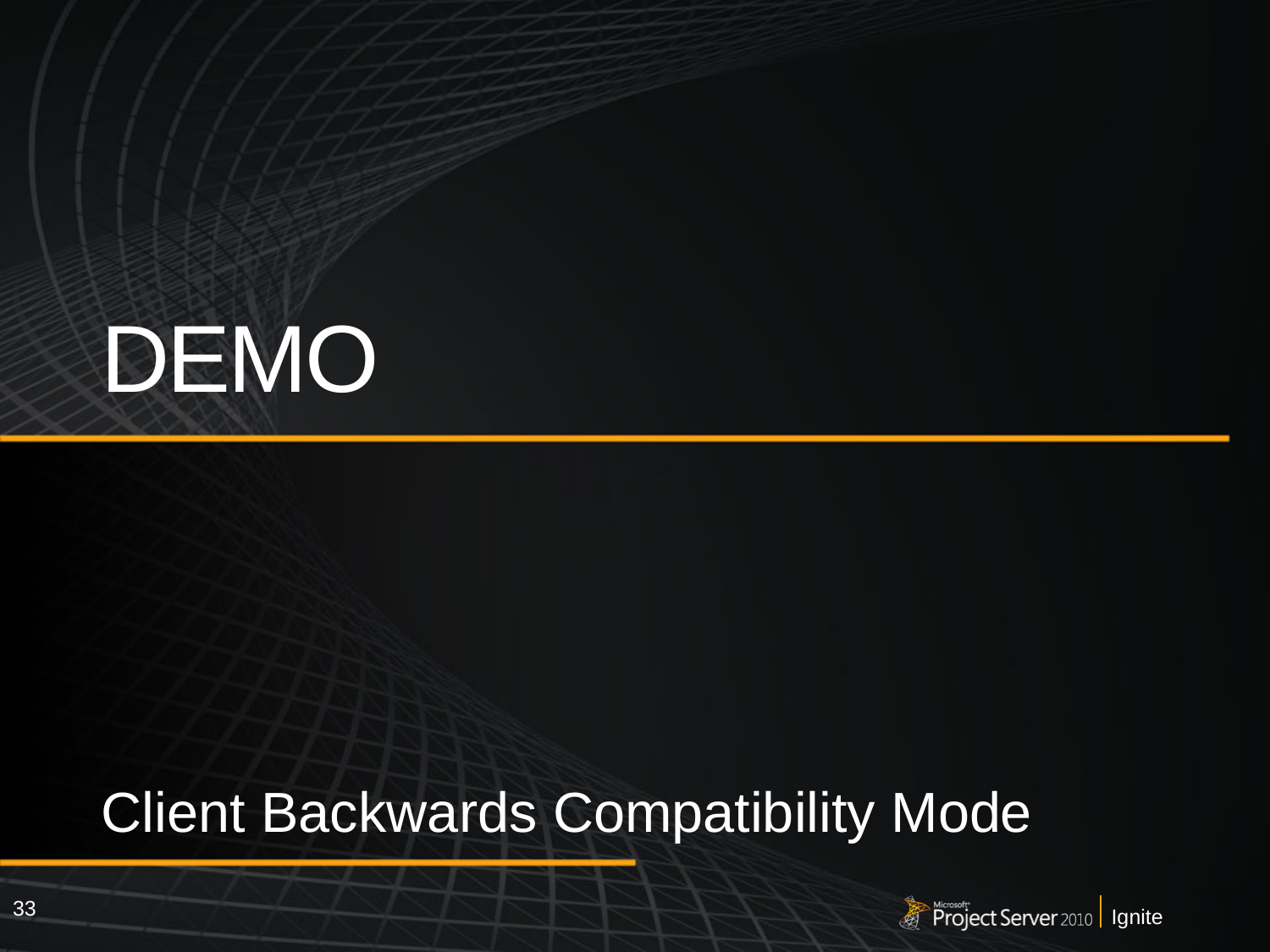

# DEMO
Client Backwards Compatibility Mode
33